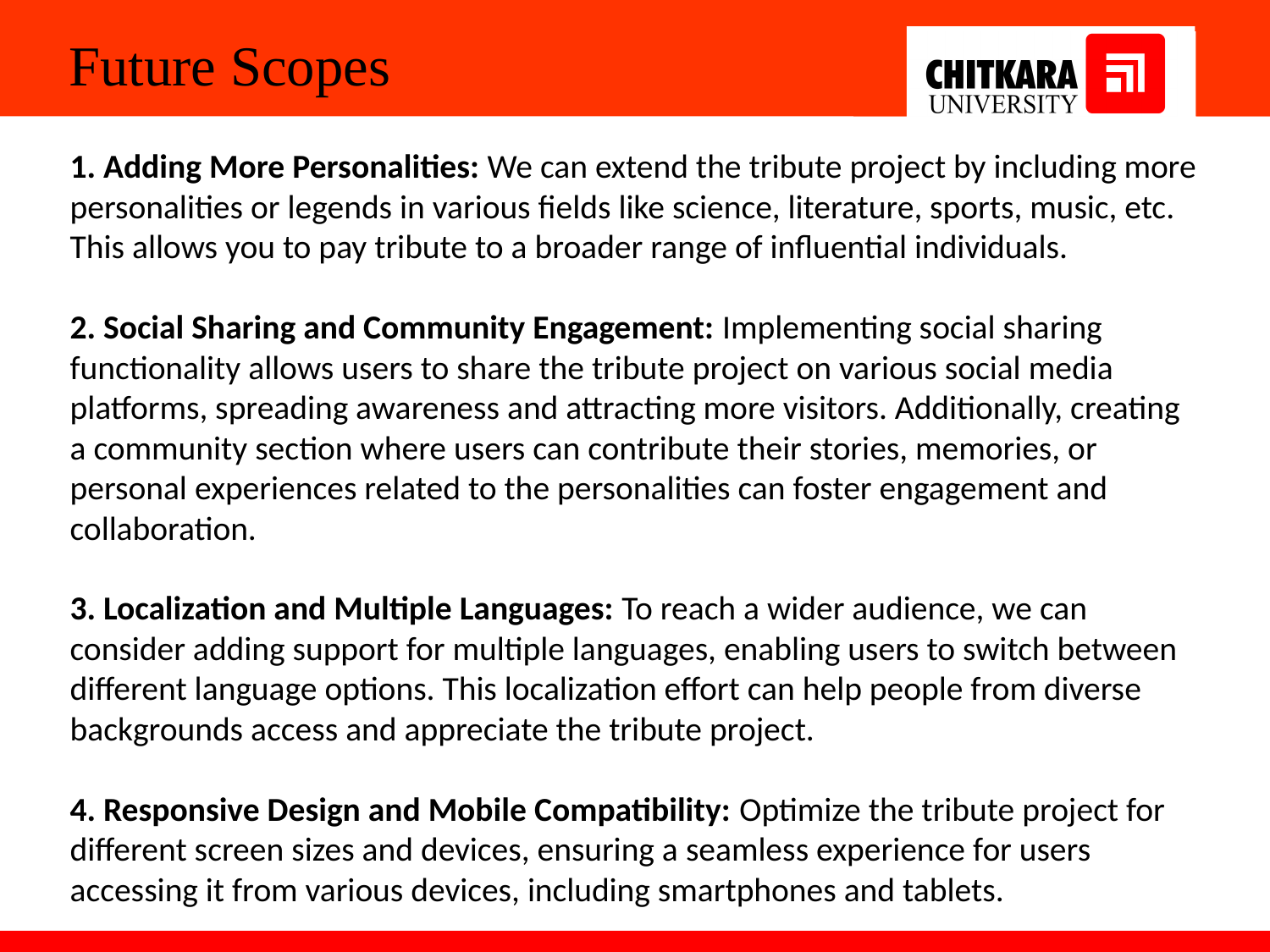

# Future Scopes
 Adding More Personalities: We can extend the tribute project by including more personalities or legends in various fields like science, literature, sports, music, etc. This allows you to pay tribute to a broader range of influential individuals.

 Social Sharing and Community Engagement: Implementing social sharing functionality allows users to share the tribute project on various social media platforms, spreading awareness and attracting more visitors. Additionally, creating a community section where users can contribute their stories, memories, or personal experiences related to the personalities can foster engagement and collaboration.

 Localization and Multiple Languages: To reach a wider audience, we can consider adding support for multiple languages, enabling users to switch between different language options. This localization effort can help people from diverse backgrounds access and appreciate the tribute project.

 Responsive Design and Mobile Compatibility: Optimize the tribute project for different screen sizes and devices, ensuring a seamless experience for users accessing it from various devices, including smartphones and tablets.